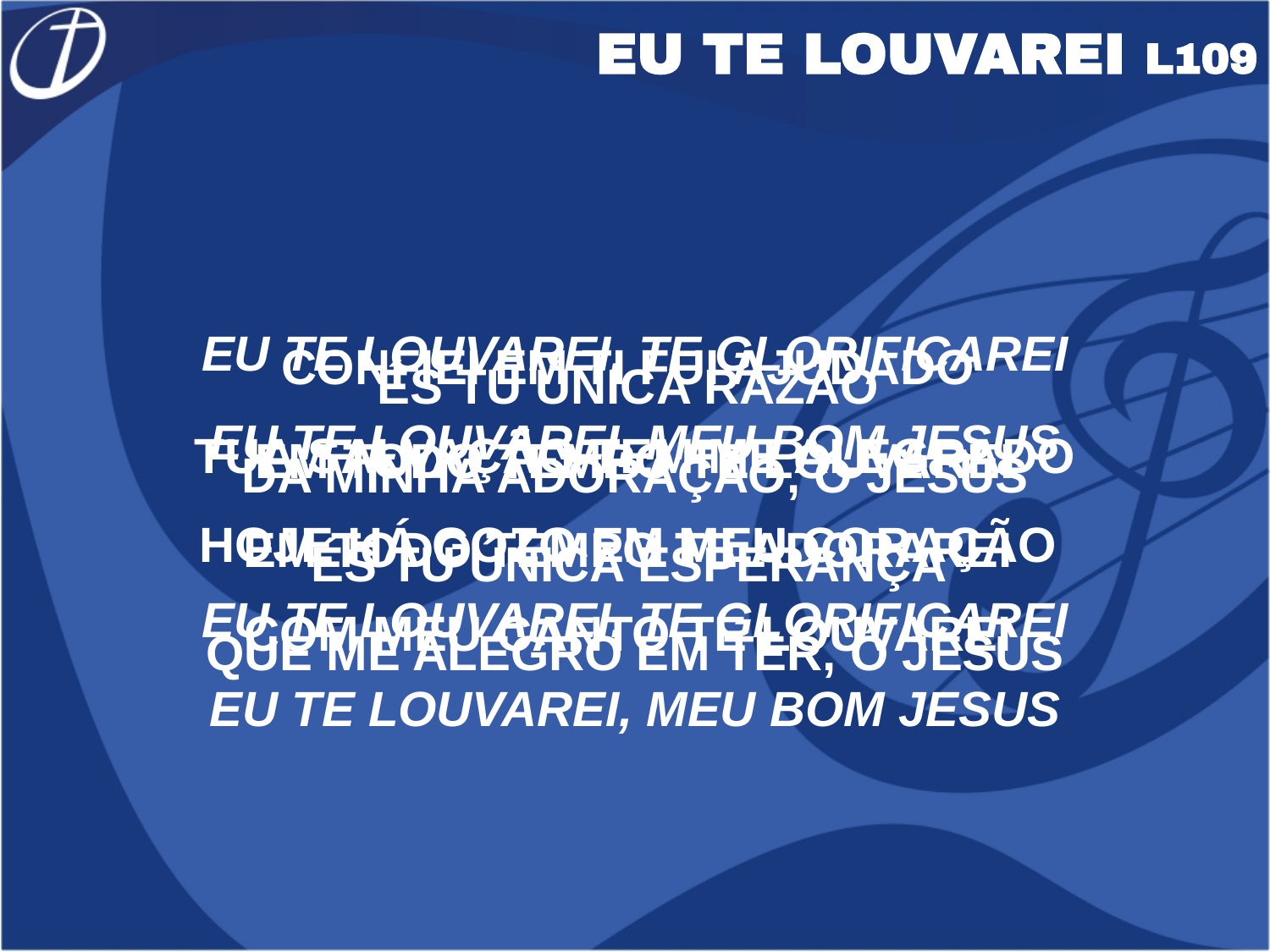

EU TE LOUVAREI L109
EU TE LOUVAREI, TE GLORIFICAREI
EU TE LOUVAREI, MEU BOM JESUS
EU TE LOUVAREI, TE GLORIFICAREI
EU TE LOUVAREI, MEU BOM JESUS
CONFIEI EM TI FUI AJUDADO
TUA SALVAÇÃO TEM ME ALEGRADO
HOJE HÁ GOZO EM MEU CORAÇÃO
COM MEU CANTO TE LOUVAREI
ÉS TU ÚNICA RAZÃO
DA MINHA ADORAÇÃO, Ó JESUS
ÉS TU ÚNICA ESPERANÇA
QUE ME ALEGRO EM TER, Ó JESUS
EM TODO TEMPO TE LOUVAREI
EM TODO TEMPO TE ADORAREI